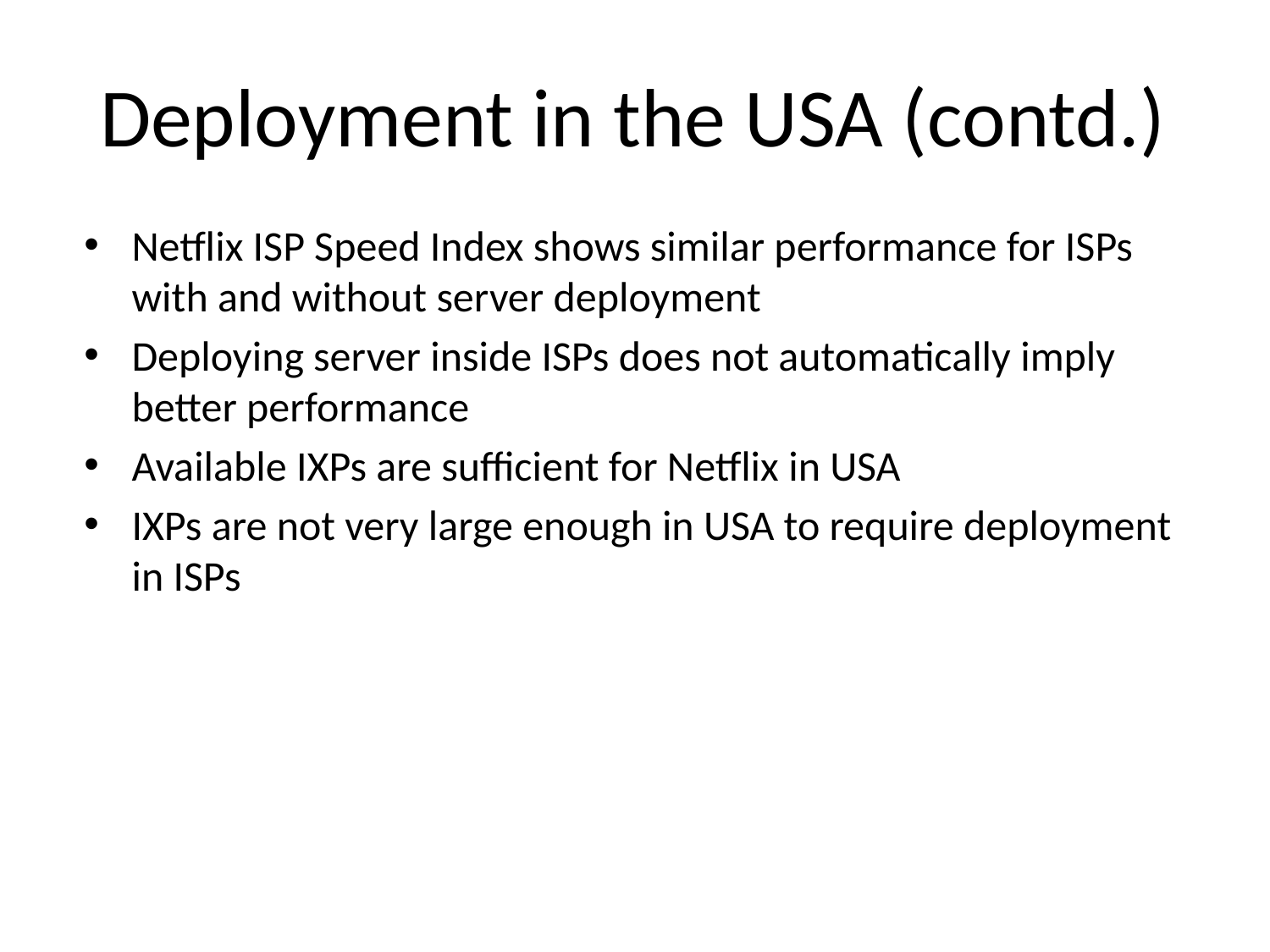

Deployment in the USA (contd.)
Netflix ISP Speed Index shows similar performance for ISPs with and without server deployment
Deploying server inside ISPs does not automatically imply better performance
Available IXPs are sufficient for Netflix in USA
IXPs are not very large enough in USA to require deployment in ISPs